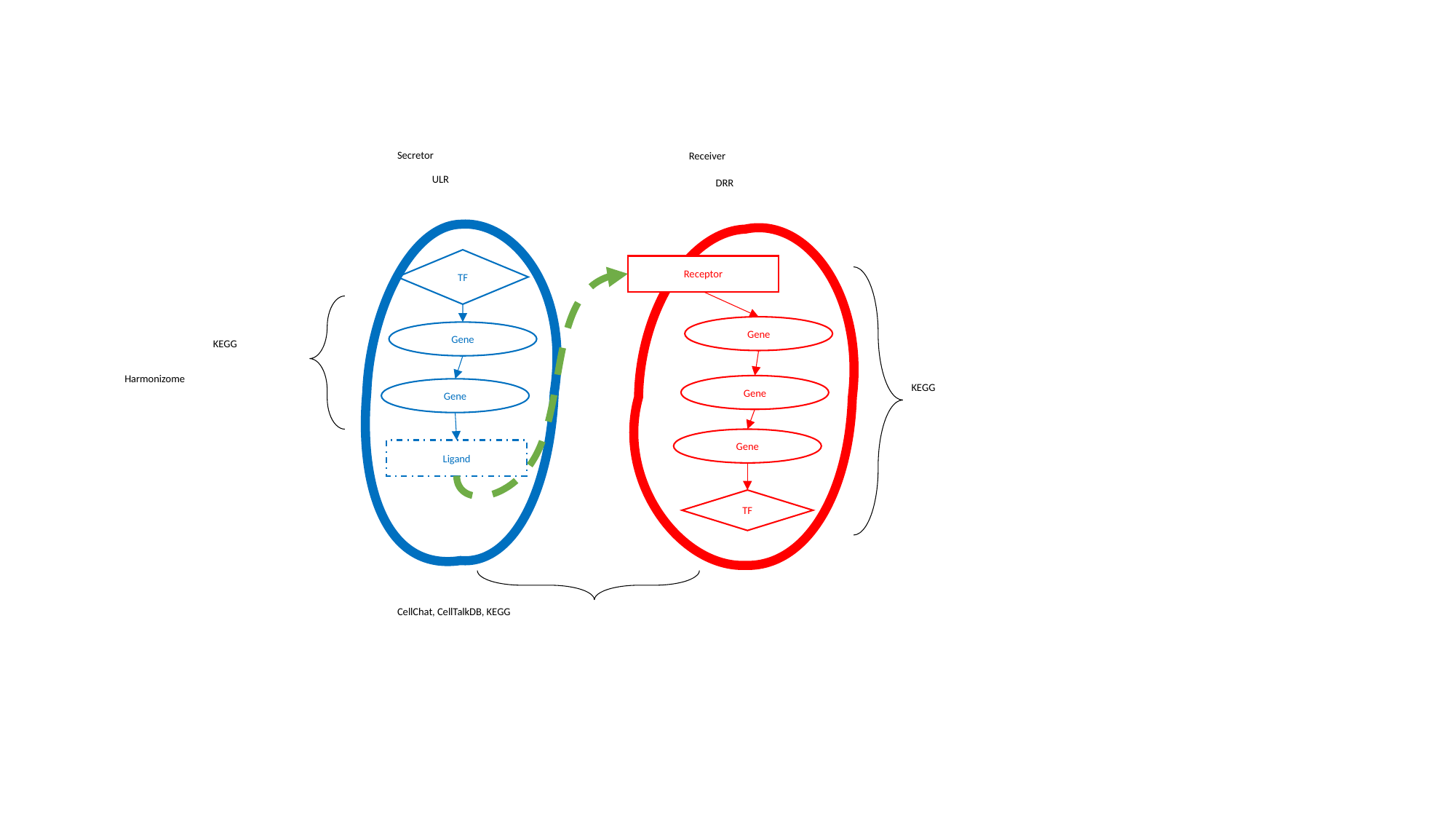

Secretor
Receiver
ULR
DRR

TF
Receptor

Gene
Gene
KEGG
Harmonizome
Gene
KEGG
Gene
Gene
Ligand

TF
CellChat, CellTalkDB, KEGG